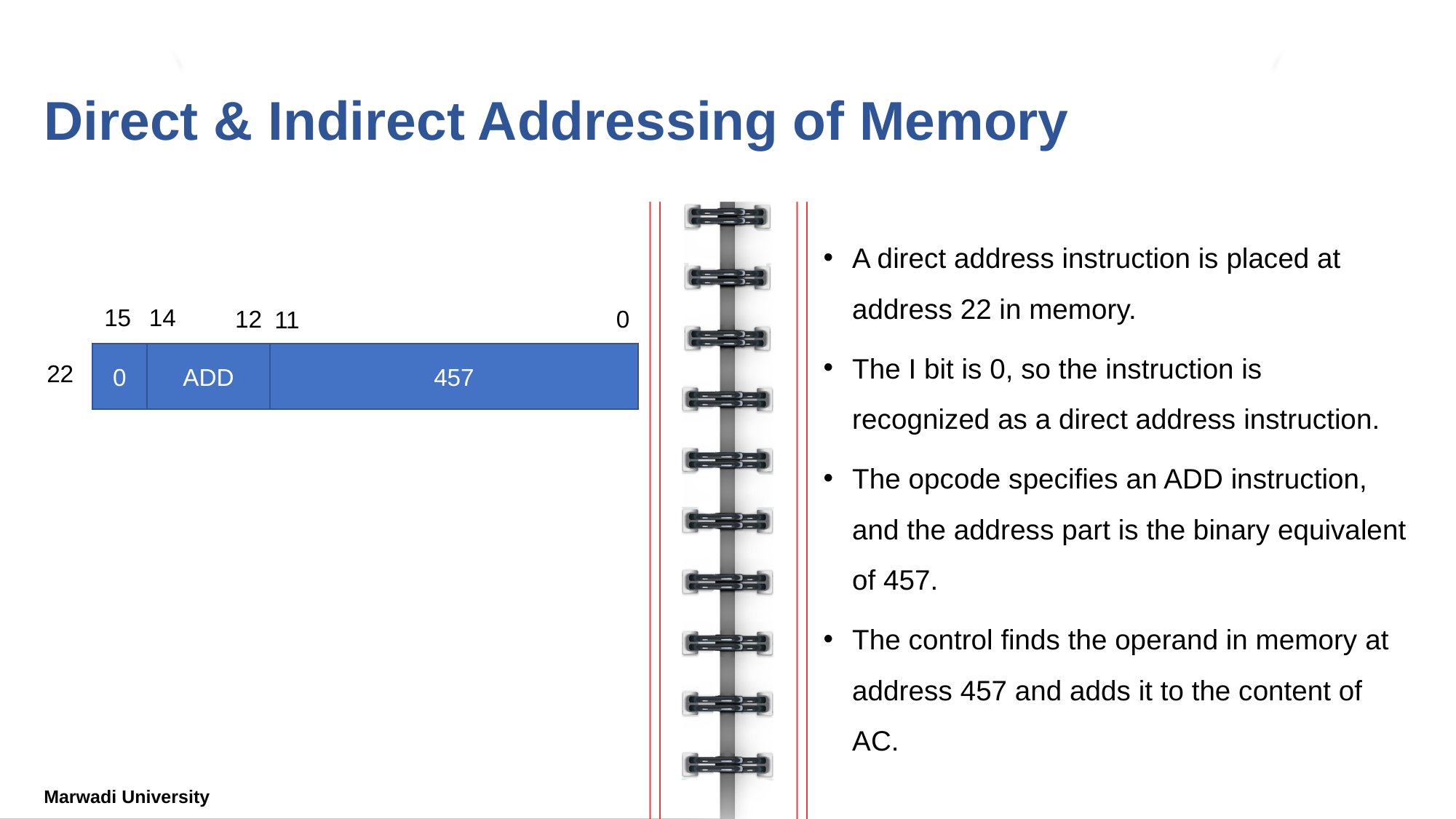

# Direct & Indirect Addressing of Memory

A direct address instruction is placed at address 22 in memory.
The I bit is 0, so the instruction is recognized as a direct address instruction.
The opcode specifies an ADD instruction, and the address part is the binary equivalent of 457.
The control finds the operand in memory at address 457 and adds it to the content of AC.

15
14
12
0
11
0
457
ADD
22
Marwadi University